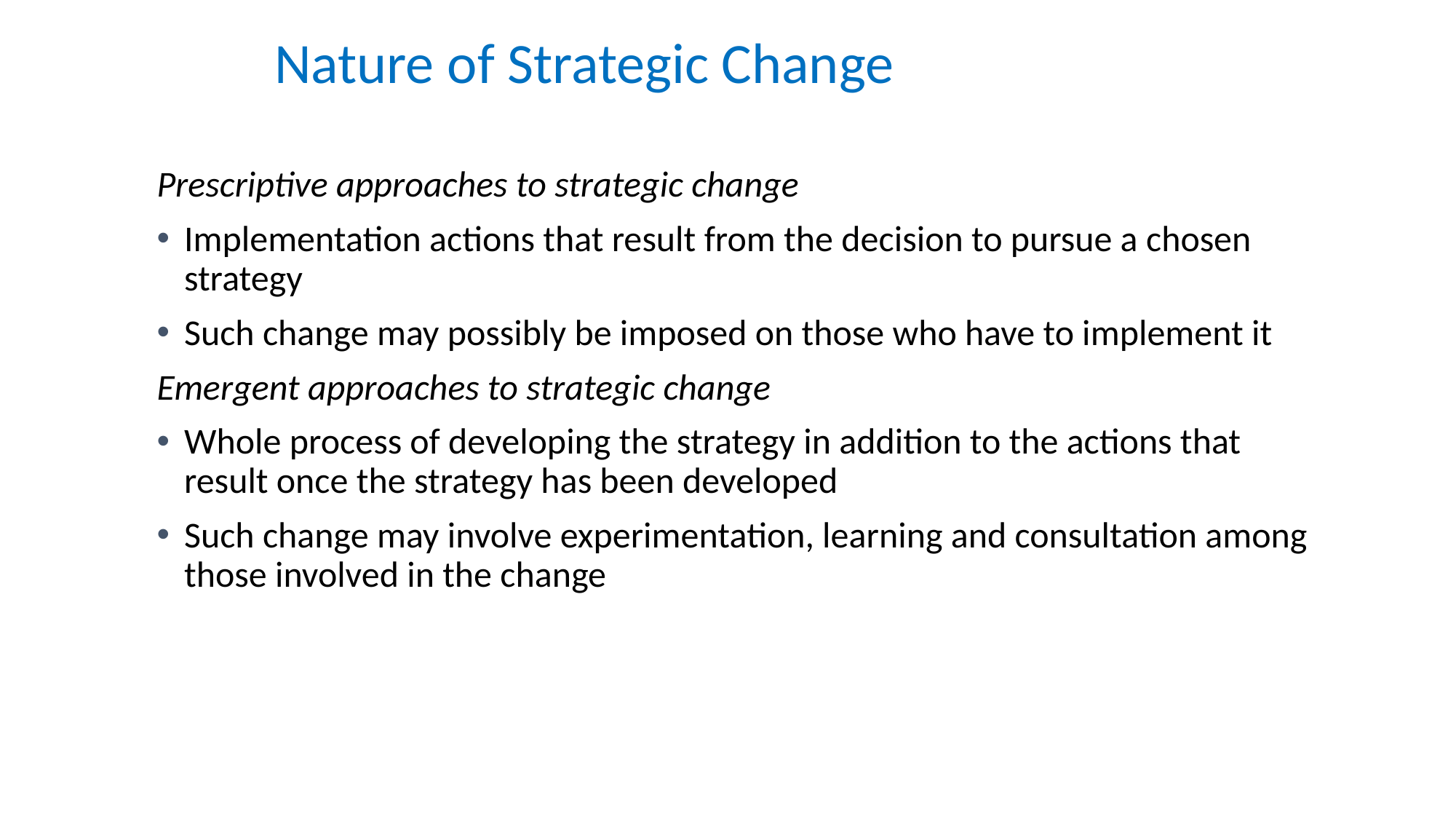

# Nature of Strategic Change
Prescriptive approaches to strategic change
Implementation actions that result from the decision to pursue a chosen strategy
Such change may possibly be imposed on those who have to implement it
Emergent approaches to strategic change
Whole process of developing the strategy in addition to the actions that result once the strategy has been developed
Such change may involve experimentation, learning and consultation among those involved in the change